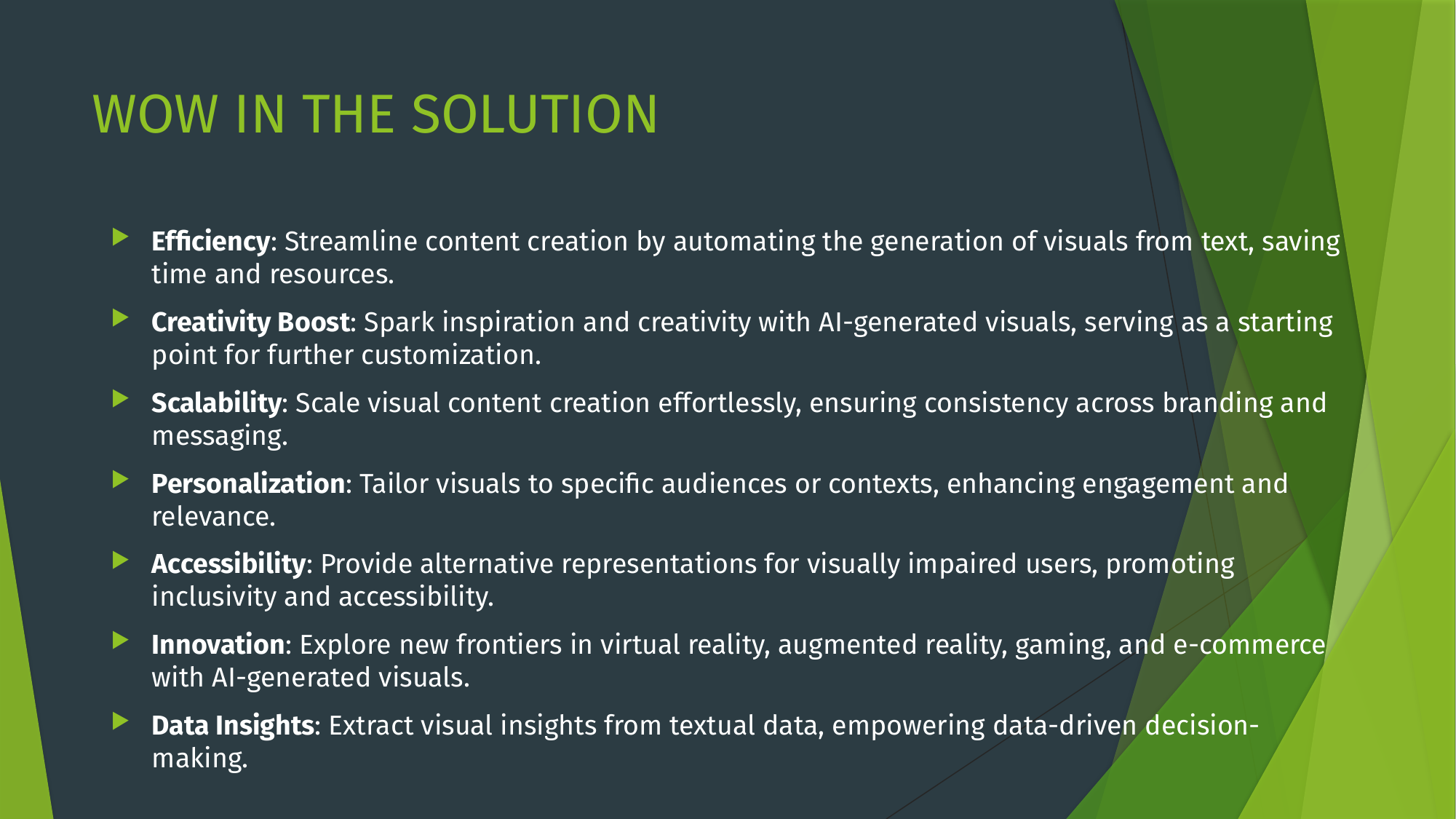

# WOW IN THE SOLUTION
Efficiency: Streamline content creation by automating the generation of visuals from text, saving time and resources.
Creativity Boost: Spark inspiration and creativity with AI-generated visuals, serving as a starting point for further customization.
Scalability: Scale visual content creation effortlessly, ensuring consistency across branding and messaging.
Personalization: Tailor visuals to specific audiences or contexts, enhancing engagement and relevance.
Accessibility: Provide alternative representations for visually impaired users, promoting inclusivity and accessibility.
Innovation: Explore new frontiers in virtual reality, augmented reality, gaming, and e-commerce with AI-generated visuals.
Data Insights: Extract visual insights from textual data, empowering data-driven decision-making.